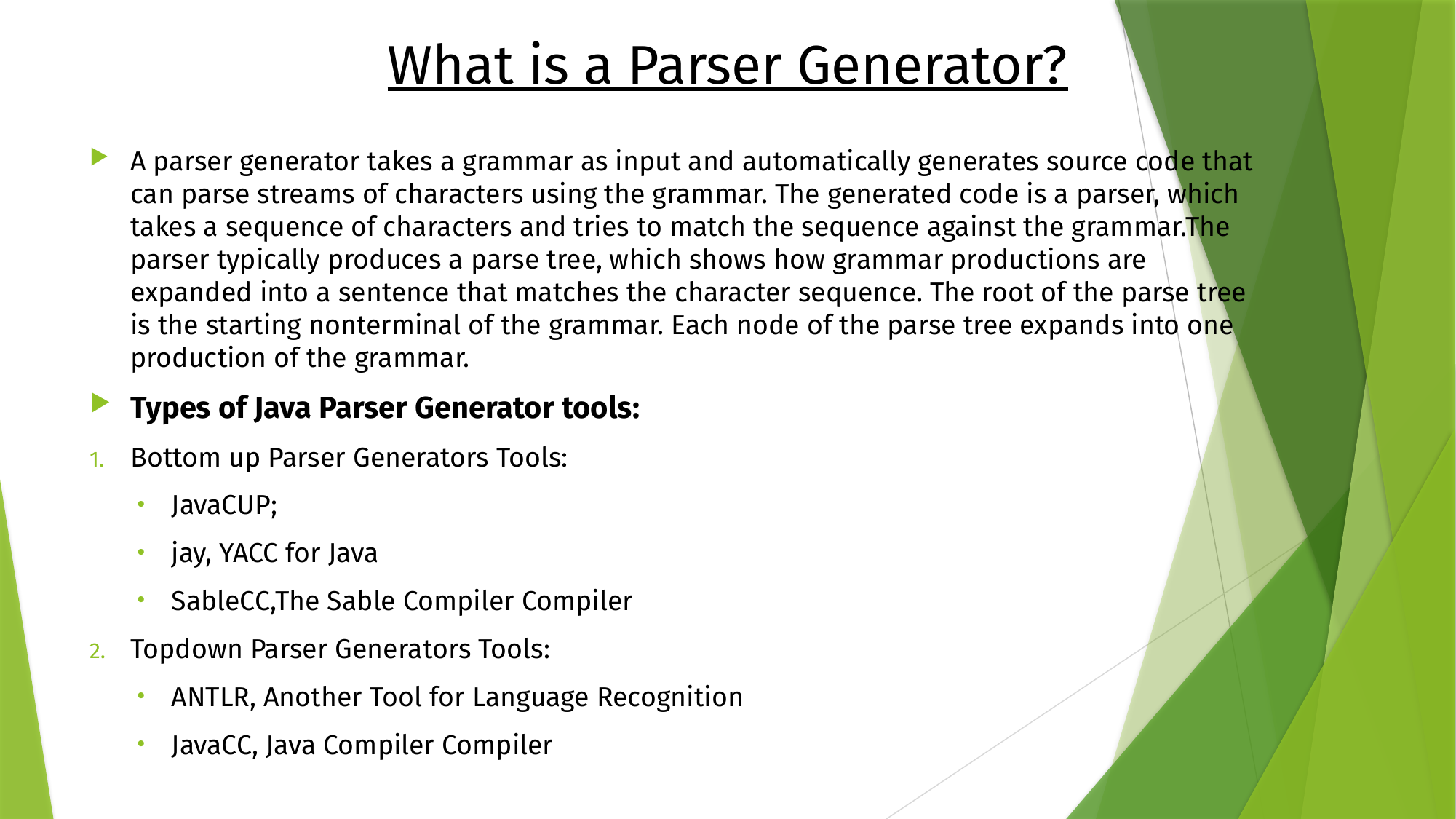

# What is a Parser Generator?
A parser generator takes a grammar as input and automatically generates source code that can parse streams of characters using the grammar. The generated code is a parser, which takes a sequence of characters and tries to match the sequence against the grammar.The parser typically produces a parse tree, which shows how grammar productions are expanded into a sentence that matches the character sequence. The root of the parse tree is the starting nonterminal of the grammar. Each node of the parse tree expands into one production of the grammar.
Types of Java Parser Generator tools:
Bottom up Parser Generators Tools:
JavaCUP;
jay, YACC for Java
SableCC,The Sable Compiler Compiler
Topdown Parser Generators Tools:
ANTLR, Another Tool for Language Recognition
JavaCC, Java Compiler Compiler